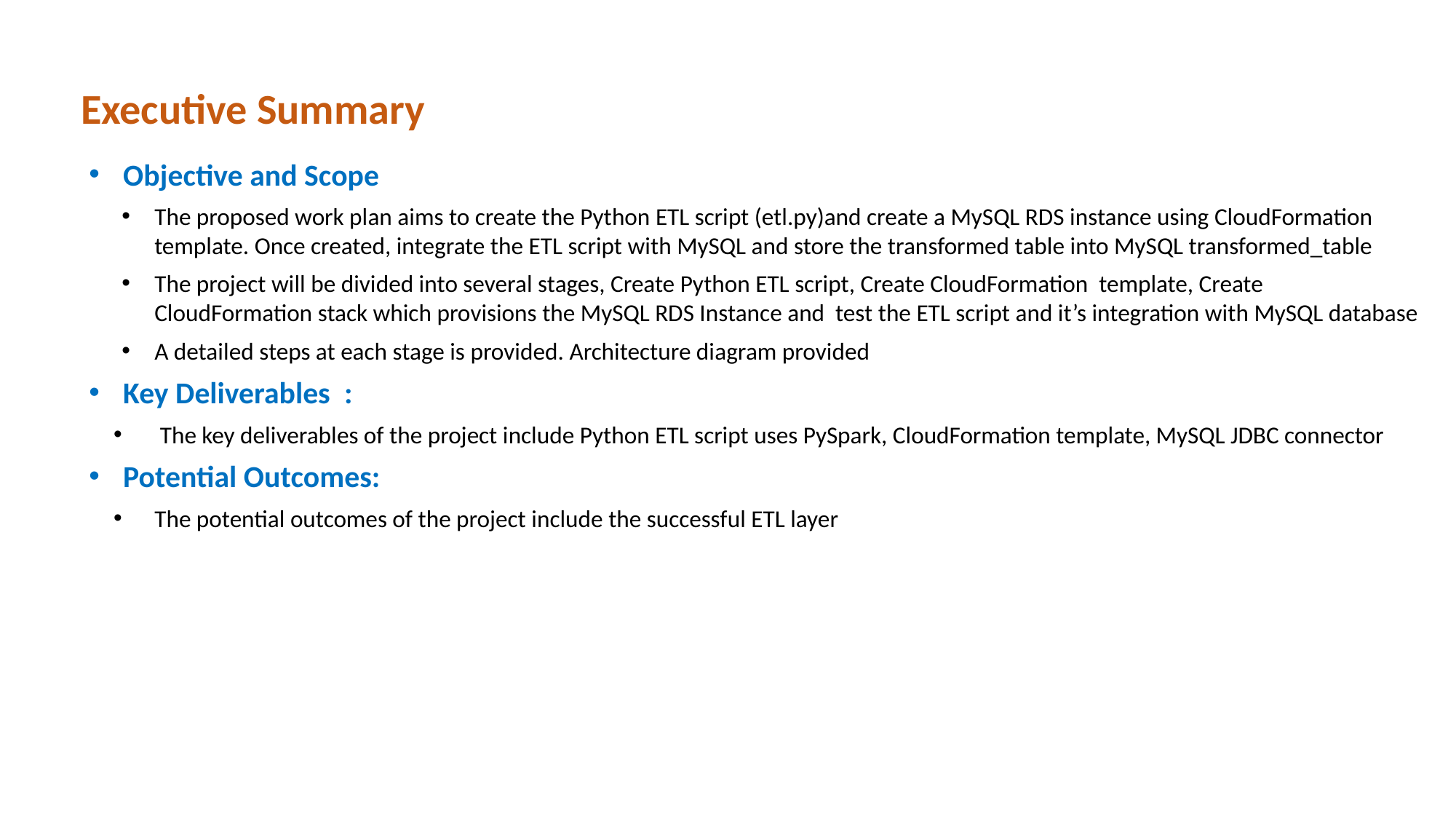

Executive Summary
Objective and Scope
The proposed work plan aims to create the Python ETL script (etl.py)and create a MySQL RDS instance using CloudFormation template. Once created, integrate the ETL script with MySQL and store the transformed table into MySQL transformed_table
The project will be divided into several stages, Create Python ETL script, Create CloudFormation  template, Create CloudFormation stack which provisions the MySQL RDS Instance and  test the ETL script and it’s integration with MySQL database
A detailed steps at each stage is provided. Architecture diagram provided
Key Deliverables  :
 The key deliverables of the project include Python ETL script uses PySpark, CloudFormation template, MySQL JDBC connector
Potential Outcomes:
The potential outcomes of the project include the successful ETL layer